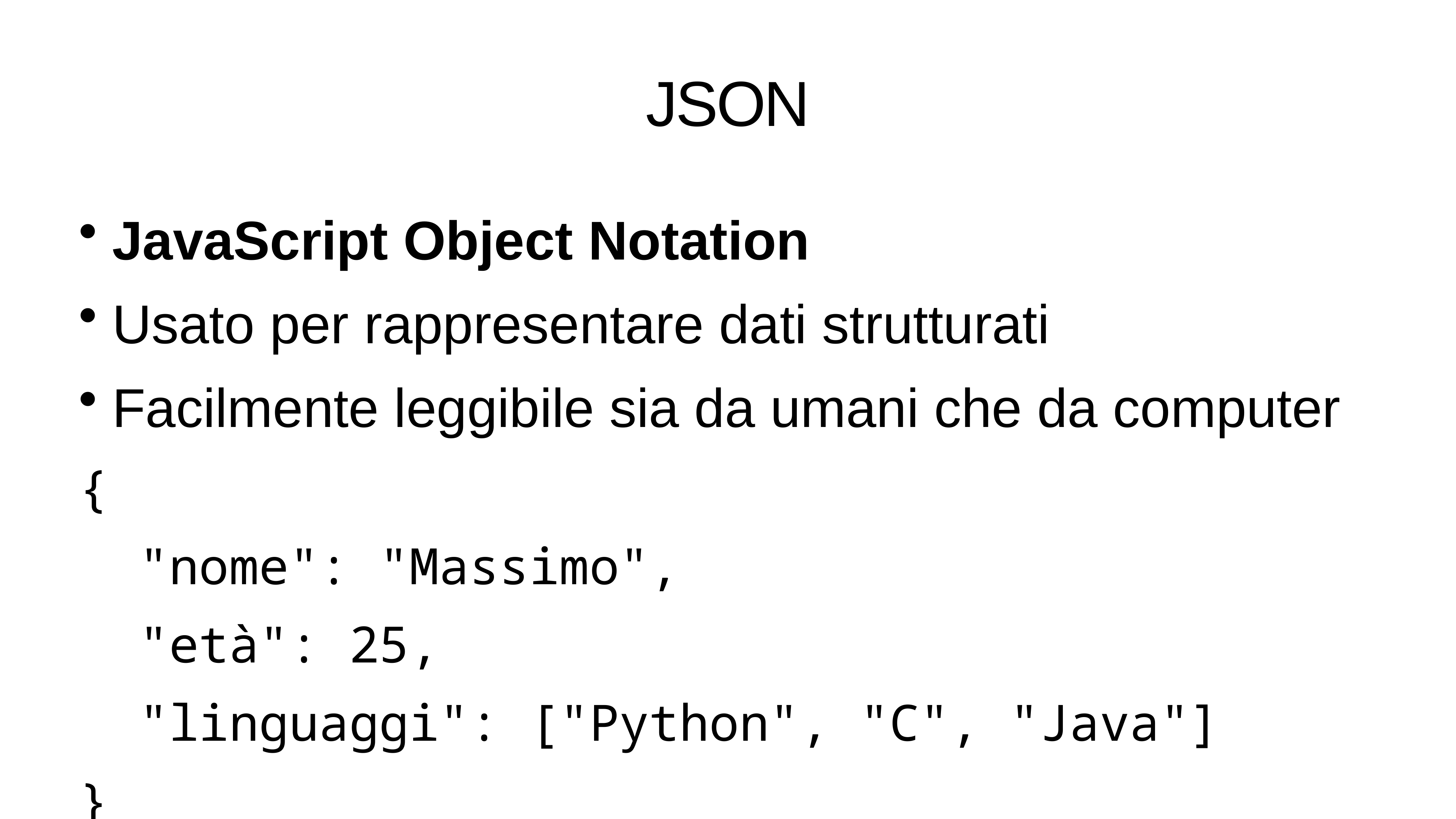

# JSON
JavaScript Object Notation
Usato per rappresentare dati strutturati
Facilmente leggibile sia da umani che da computer
{
  "nome": "Massimo",
  "età": 25,
  "linguaggi": ["Python", "C", "Java"]
}